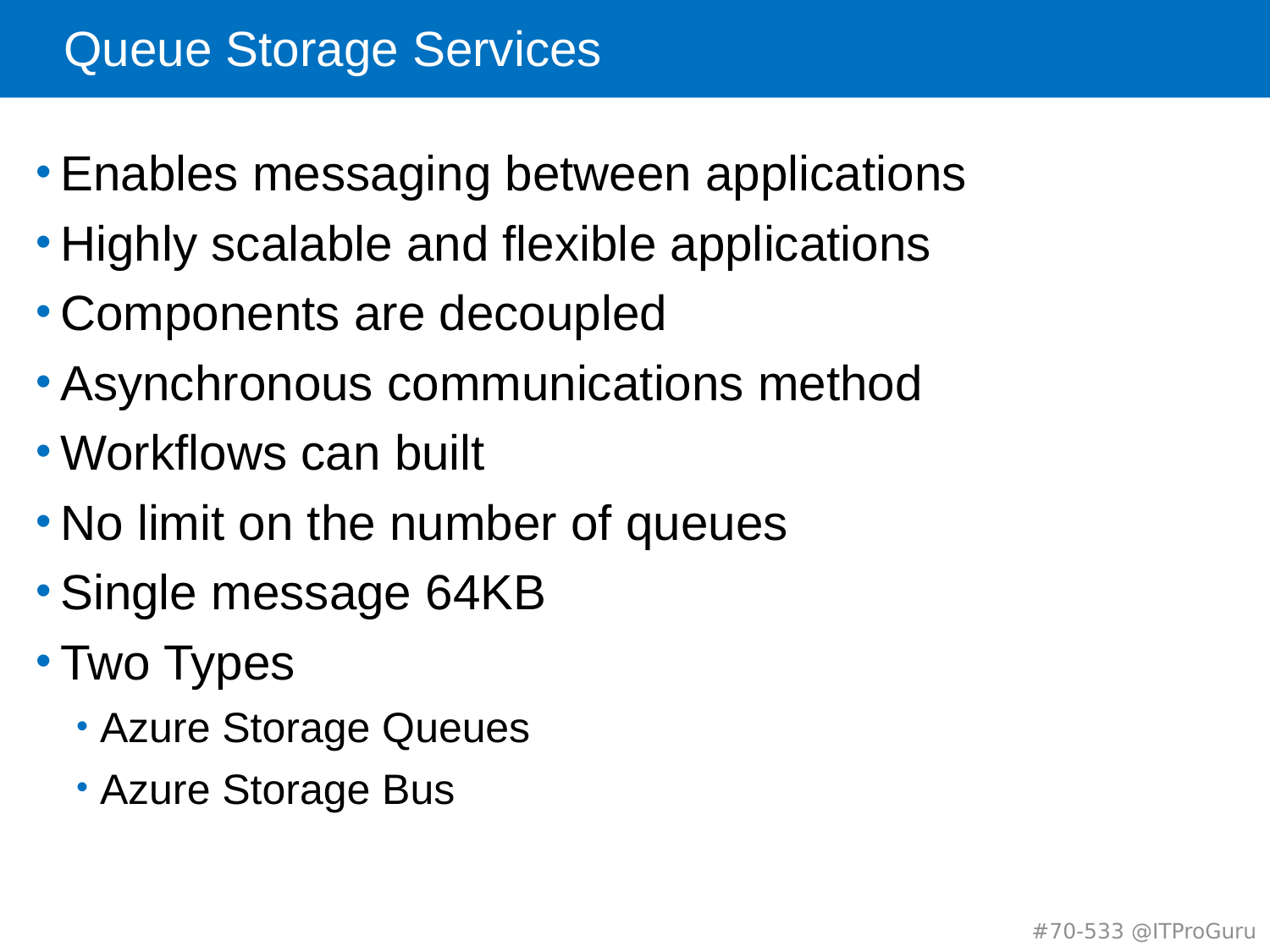

# Queue Storage Services
Enables messaging between applications
Highly scalable and flexible applications
Components are decoupled
Asynchronous communications method
Workflows can built
No limit on the number of queues
Single message 64KB
Two Types
Azure Storage Queues
Azure Storage Bus